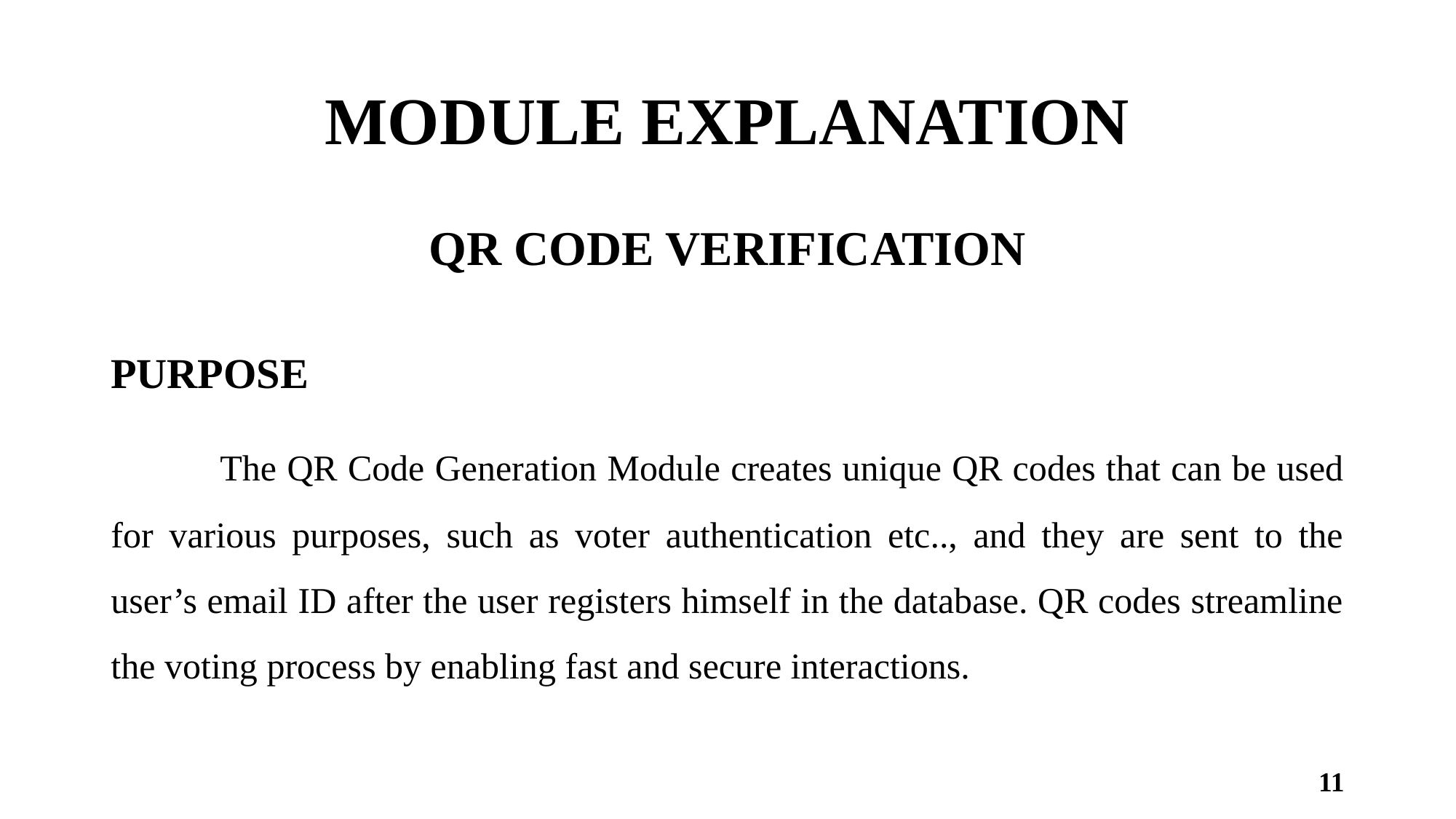

# MODULE EXPLANATION
QR CODE VERIFICATION

PURPOSE
	The QR Code Generation Module creates unique QR codes that can be used for various purposes, such as voter authentication etc.., and they are sent to the user’s email ID after the user registers himself in the database. QR codes streamline the voting process by enabling fast and secure interactions.
11